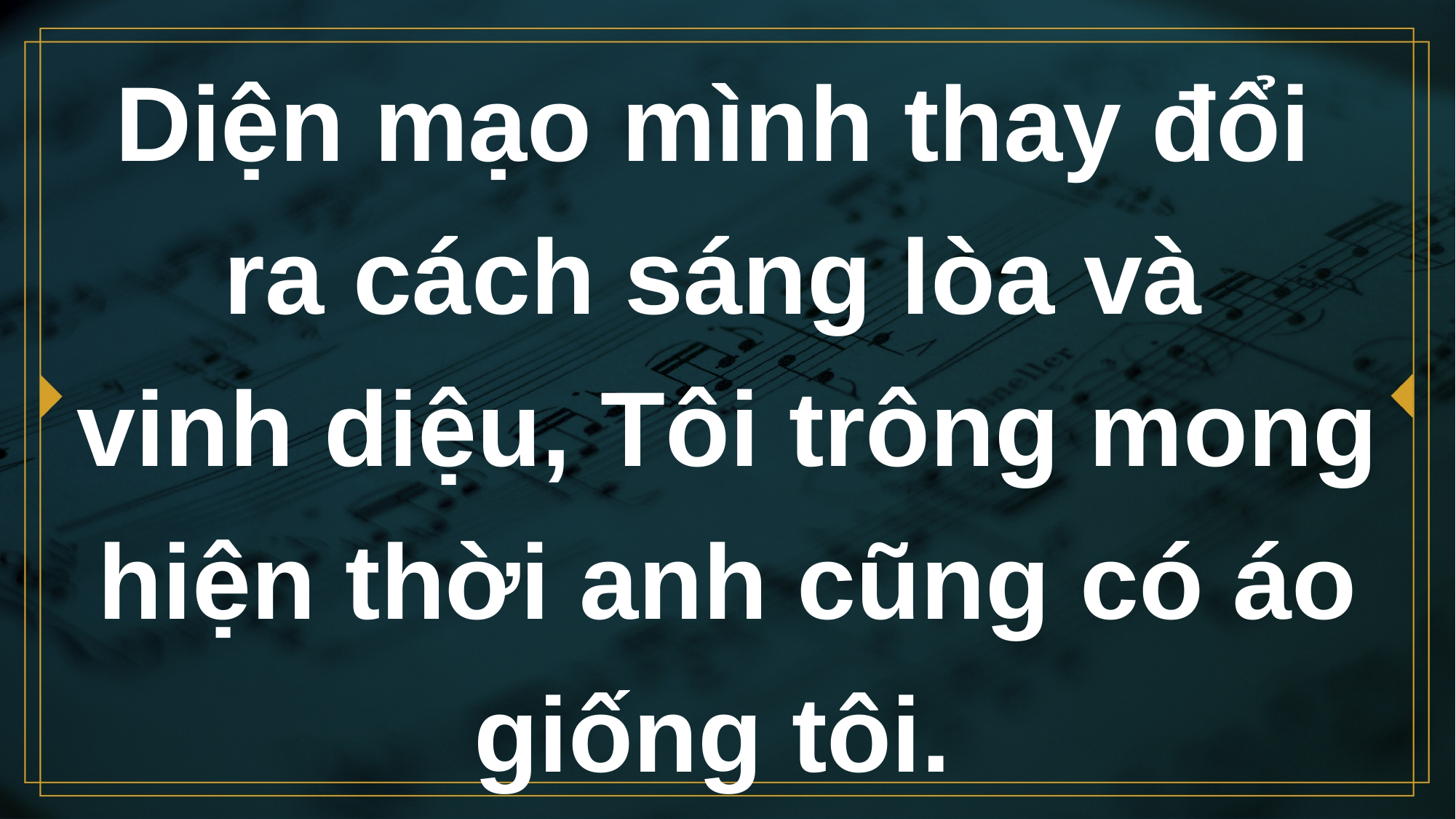

# Diện mạo mình thay đổi ra cách sáng lòa và vinh diệu, Tôi trông mong hiện thời anh cũng có áo giống tôi.